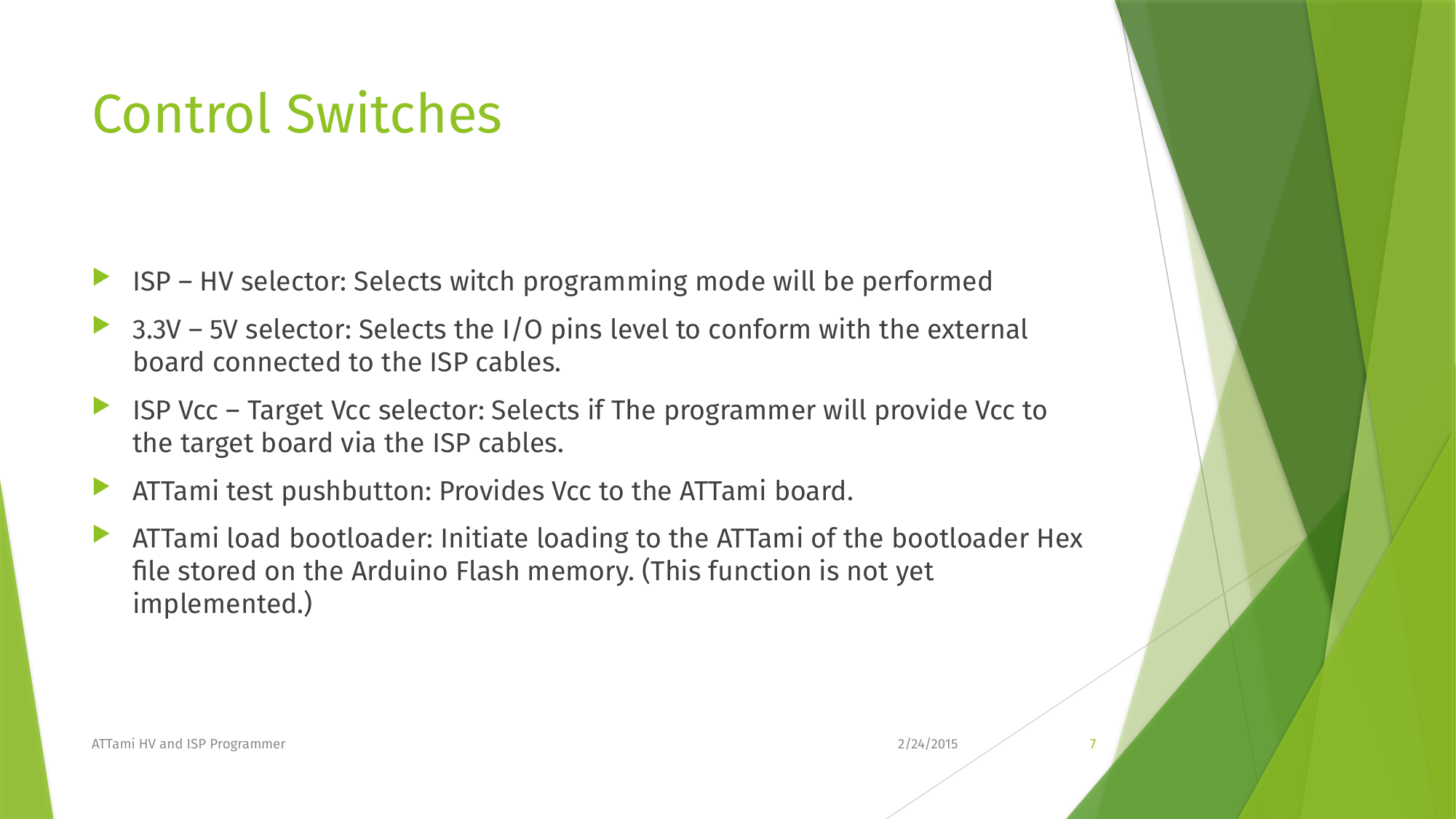

# Control Switches
ISP – HV selector: Selects witch programming mode will be performed
3.3V – 5V selector: Selects the I/O pins level to conform with the external board connected to the ISP cables.
ISP Vcc – Target Vcc selector: Selects if The programmer will provide Vcc to the target board via the ISP cables.
ATTami test pushbutton: Provides Vcc to the ATTami board.
ATTami load bootloader: Initiate loading to the ATTami of the bootloader Hex file stored on the Arduino Flash memory. (This function is not yet implemented.)

ATTami HV and ISP Programmer
2/24/2015
7